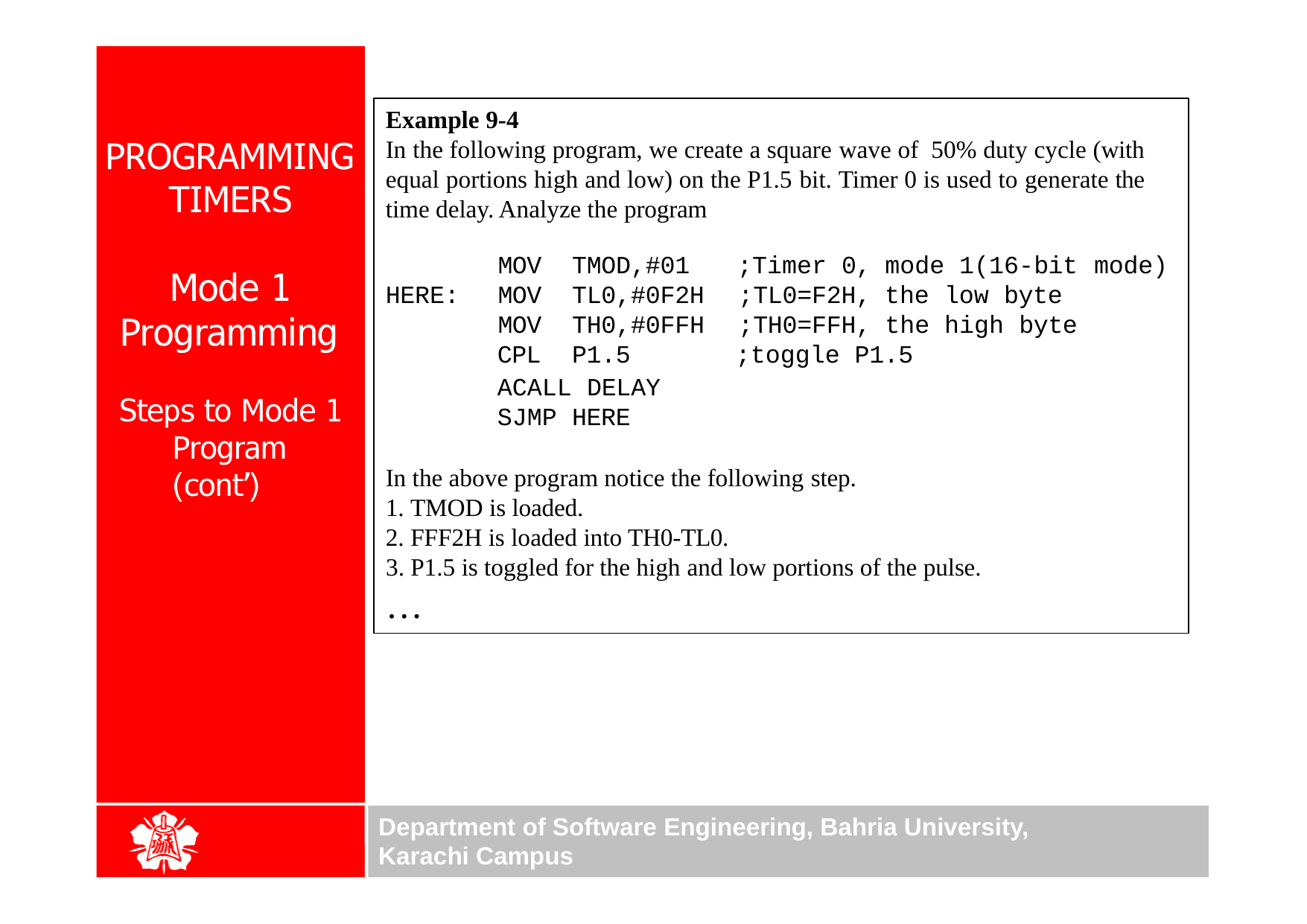

Example 9-4
In the following program, we create a square wave of 50% duty cycle (with equal portions high and low) on the P1.5 bit. Timer 0 is used to generate the time delay. Analyze the program
# PROGRAMMING TIMERS
|  | MOV | TMOD,#01 | ;Timer 0, | mode 1(16-bit | mode) |
| --- | --- | --- | --- | --- | --- |
| HERE: | MOV | TL0,#0F2H | ;TL0=F2H, | the low byte |  |
|  | MOV | TH0,#0FFH | ;TH0=FFH, | the high byte |  |
| CPL |  | P1.5 | ;toggle P1.5 |  |  |
Mode 1 Programming
Steps to Mode 1 Program (cont’)
ACALL DELAY SJMP HERE
In the above program notice the following step.
TMOD is loaded.
FFF2H is loaded into TH0-TL0.
P1.5 is toggled for the high and low portions of the pulse.
…
Department of Software Engineering, Bahria University, Karachi Campus